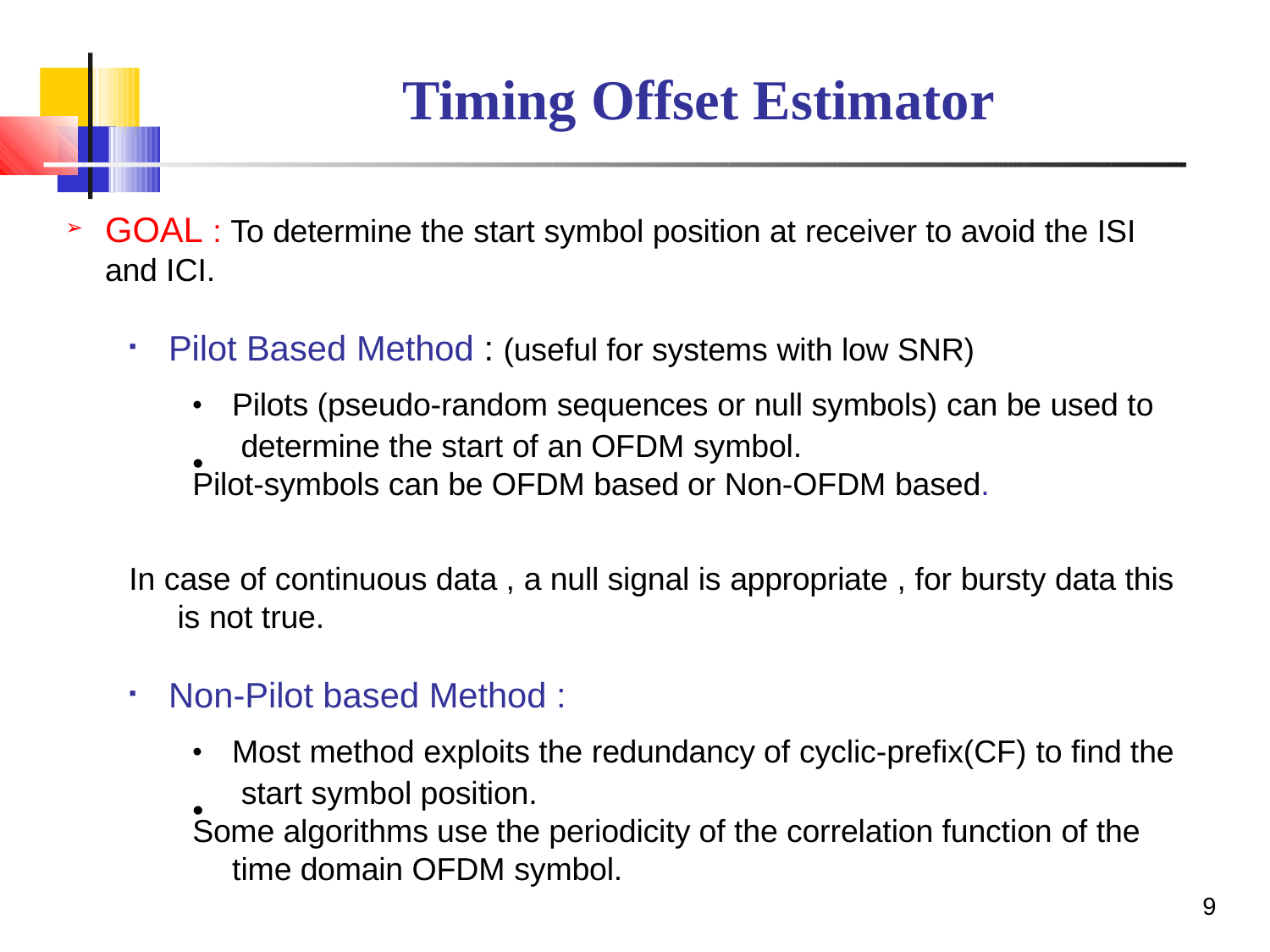

# Timing Offset Estimator
GOAL : To determine the start symbol position at receiver to avoid the ISI  and ICI.
➢
Pilot Based Method : (useful for systems with low SNR)
▪
•	Pilots (pseudo-random sequences or null symbols) can be used to  determine the start of an OFDM symbol.
Pilot-symbols can be OFDM based or Non-OFDM based.
•
In case of continuous data , a null signal is appropriate , for bursty data this  is not true.
Non-Pilot based Method :
▪
•	Most method exploits the redundancy of cyclic-prefix(CF) to find the  start symbol position.
Some algorithms use the periodicity of the correlation function of the  time domain OFDM symbol.
•
9